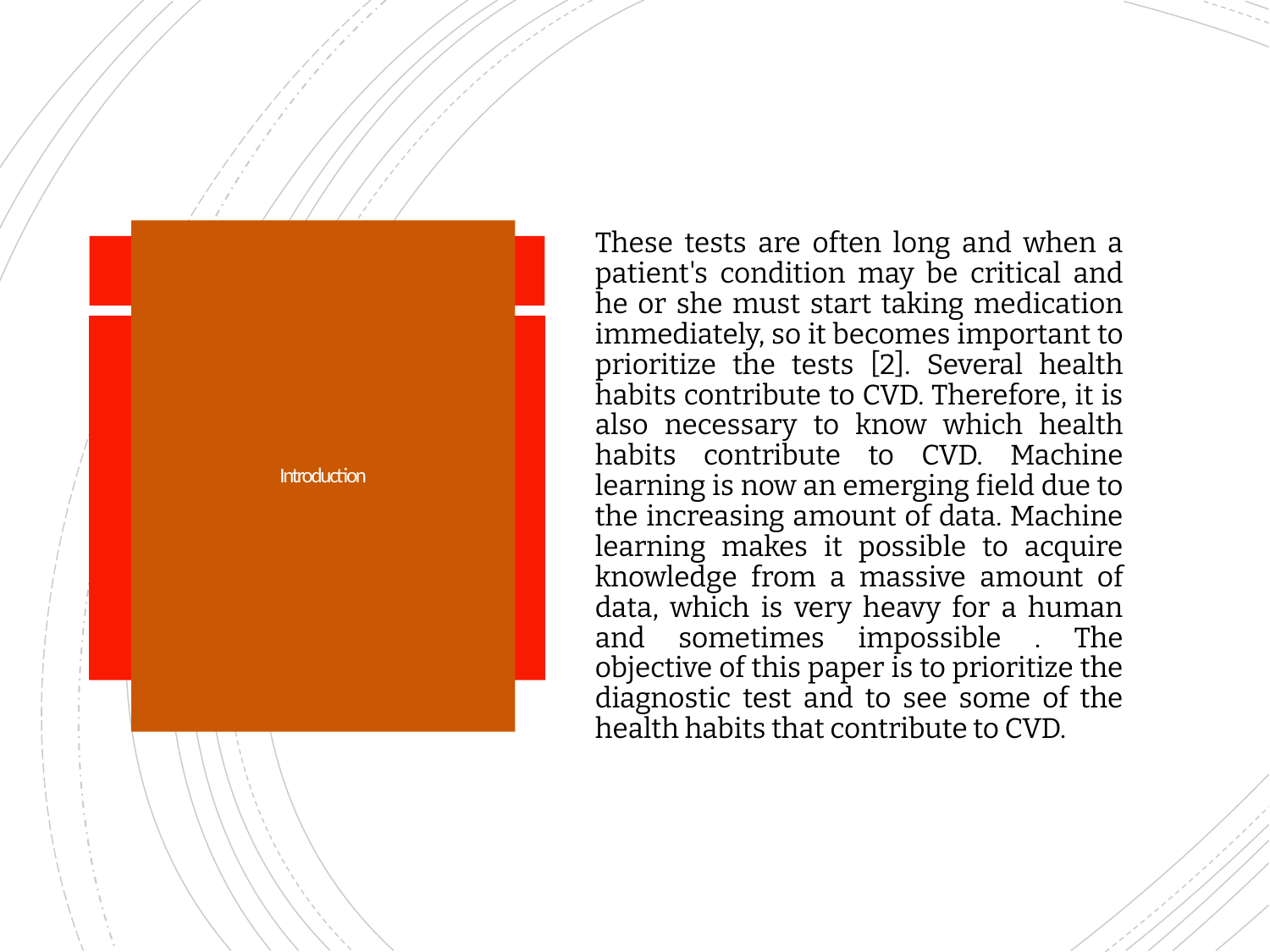

These tests are often long and when a patient's condition may be critical and he or she must start taking medication immediately, so it becomes important to prioritize the tests [2]. Several health habits contribute to CVD. Therefore, it is also necessary to know which health habits contribute to CVD. Machine learning is now an emerging field due to the increasing amount of data. Machine learning makes it possible to acquire knowledge from a massive amount of data, which is very heavy for a human and sometimes impossible . The objective of this paper is to prioritize the diagnostic test and to see some of the health habits that contribute to CVD.
# Introduction